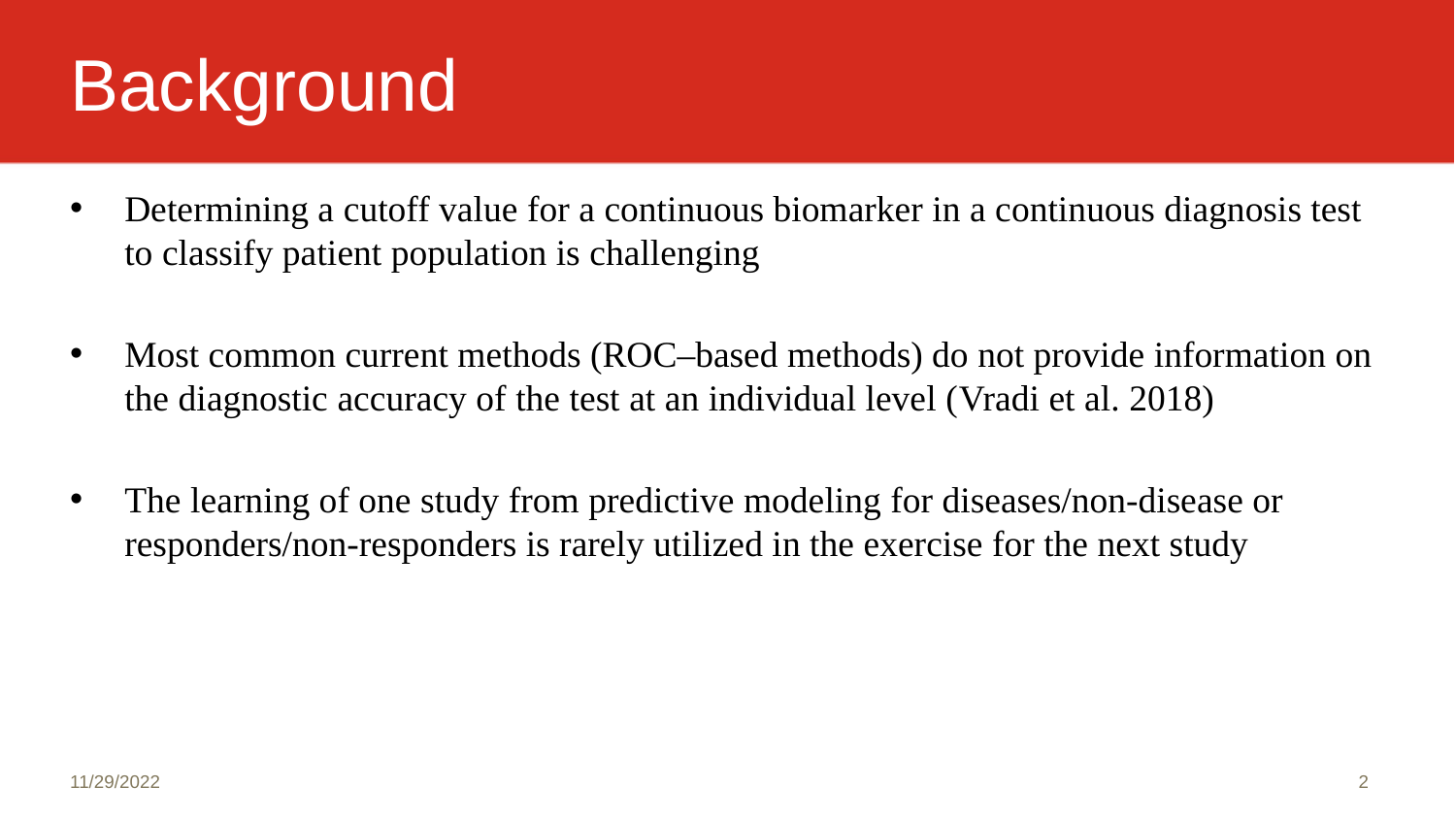

# Background
Determining a cutoff value for a continuous biomarker in a continuous diagnosis test to classify patient population is challenging

Most common current methods (ROC–based methods) do not provide information on the diagnostic accuracy of the test at an individual level (Vradi et al. 2018)

The learning of one study from predictive modeling for diseases/non-disease or responders/non-responders is rarely utilized in the exercise for the next study

11/29/2022
2